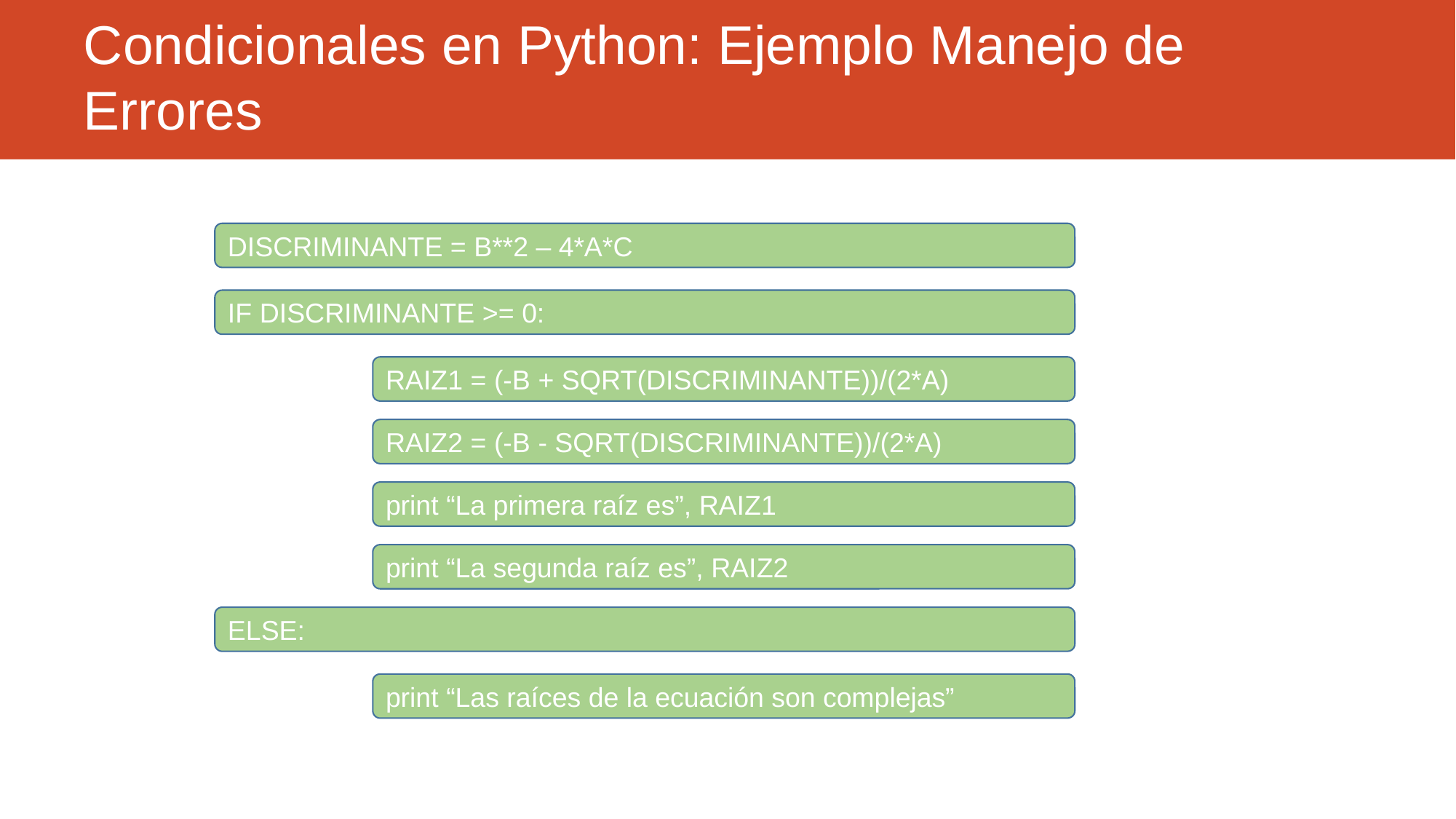

# Condicionales en Python: Ejemplo Manejo de Errores
DISCRIMINANTE = B**2 – 4*A*C
IF DISCRIMINANTE >= 0:
RAIZ1 = (-B + SQRT(DISCRIMINANTE))/(2*A)
RAIZ2 = (-B - SQRT(DISCRIMINANTE))/(2*A)
print “La primera raíz es”, RAIZ1
print “La segunda raíz es”, RAIZ2
ELSE:
print “Las raíces de la ecuación son complejas”